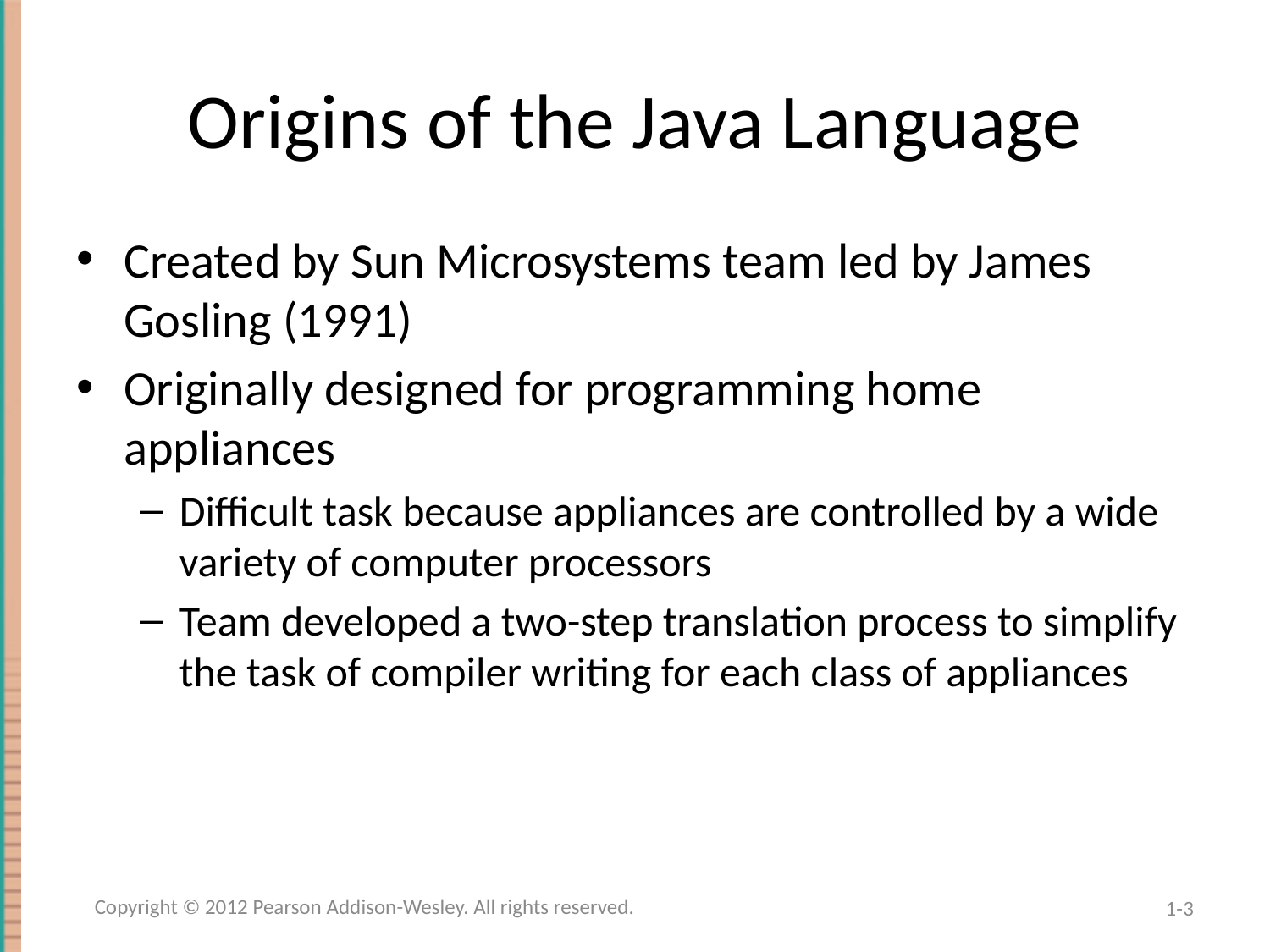

# Origins of the Java Language
Created by Sun Microsystems team led by James Gosling (1991)
Originally designed for programming home appliances
Difficult task because appliances are controlled by a wide variety of computer processors
Team developed a two-step translation process to simplify the task of compiler writing for each class of appliances
Copyright © 2012 Pearson Addison-Wesley. All rights reserved.
1-3